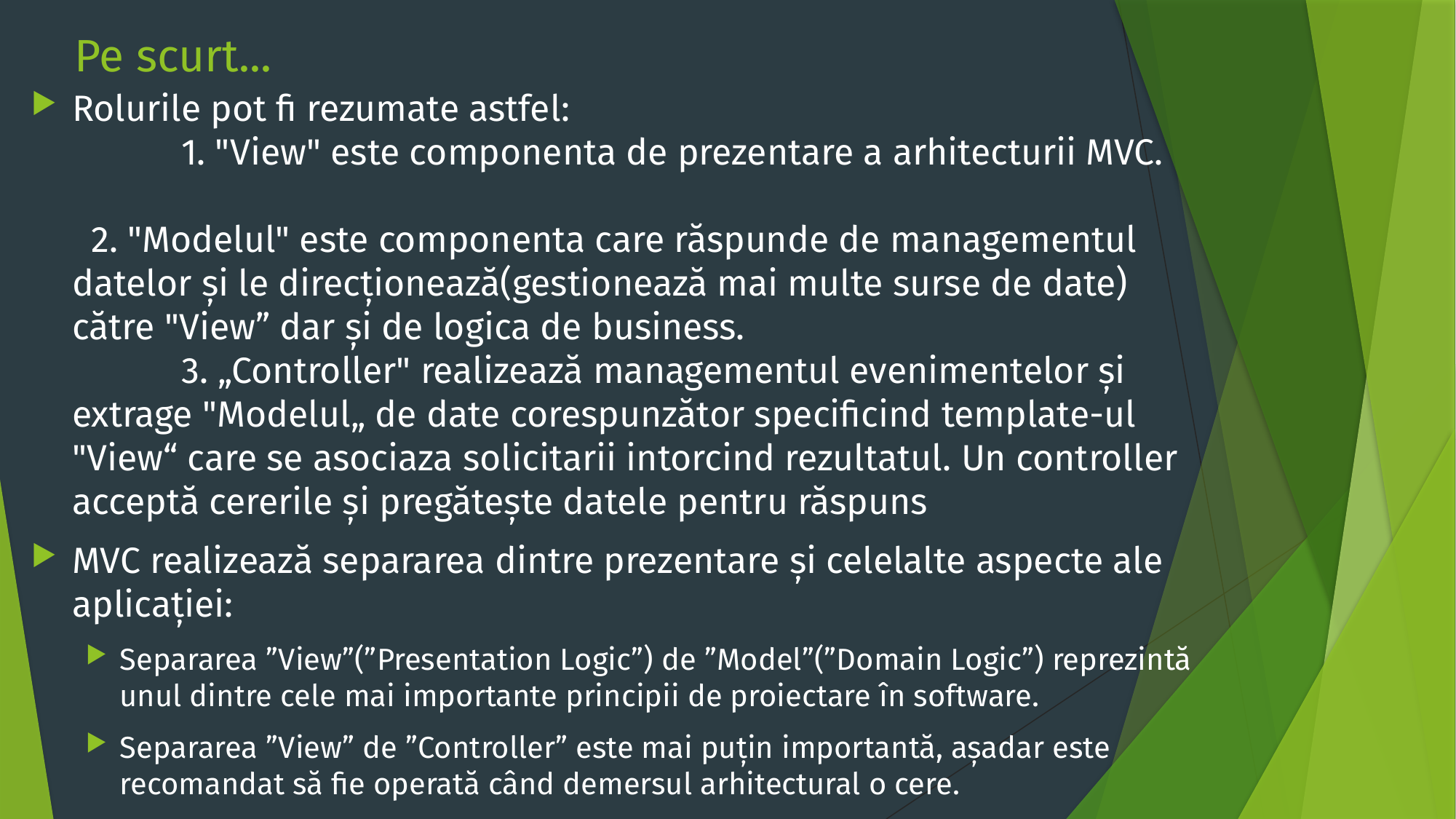

# Pe scurt...
Rolurile pot fi rezumate astfel:
	1. "View" este componenta de prezentare a arhitecturii MVC.
  2. "Modelul" este componenta care răspunde de managementul datelor și le direcționează(gestionează mai multe surse de date) către "View” dar și de logica de business.
	3. „Controller" realizează managementul evenimentelor și extrage "Modelul„ de date corespunzător specificind template-ul "View“ care se asociaza solicitarii intorcind rezultatul. Un controller acceptă cererile și pregătește datele pentru răspuns
MVC realizează separarea dintre prezentare și celelalte aspecte ale aplicației:
Separarea ”View”(”Presentation Logic”) de ”Model”(”Domain Logic”) reprezintă unul dintre cele mai importante principii de proiectare în software.
Separarea ”View” de ”Controller” este mai puțin importantă, așadar este recomandat să fie operată când demersul arhitectural o cere.